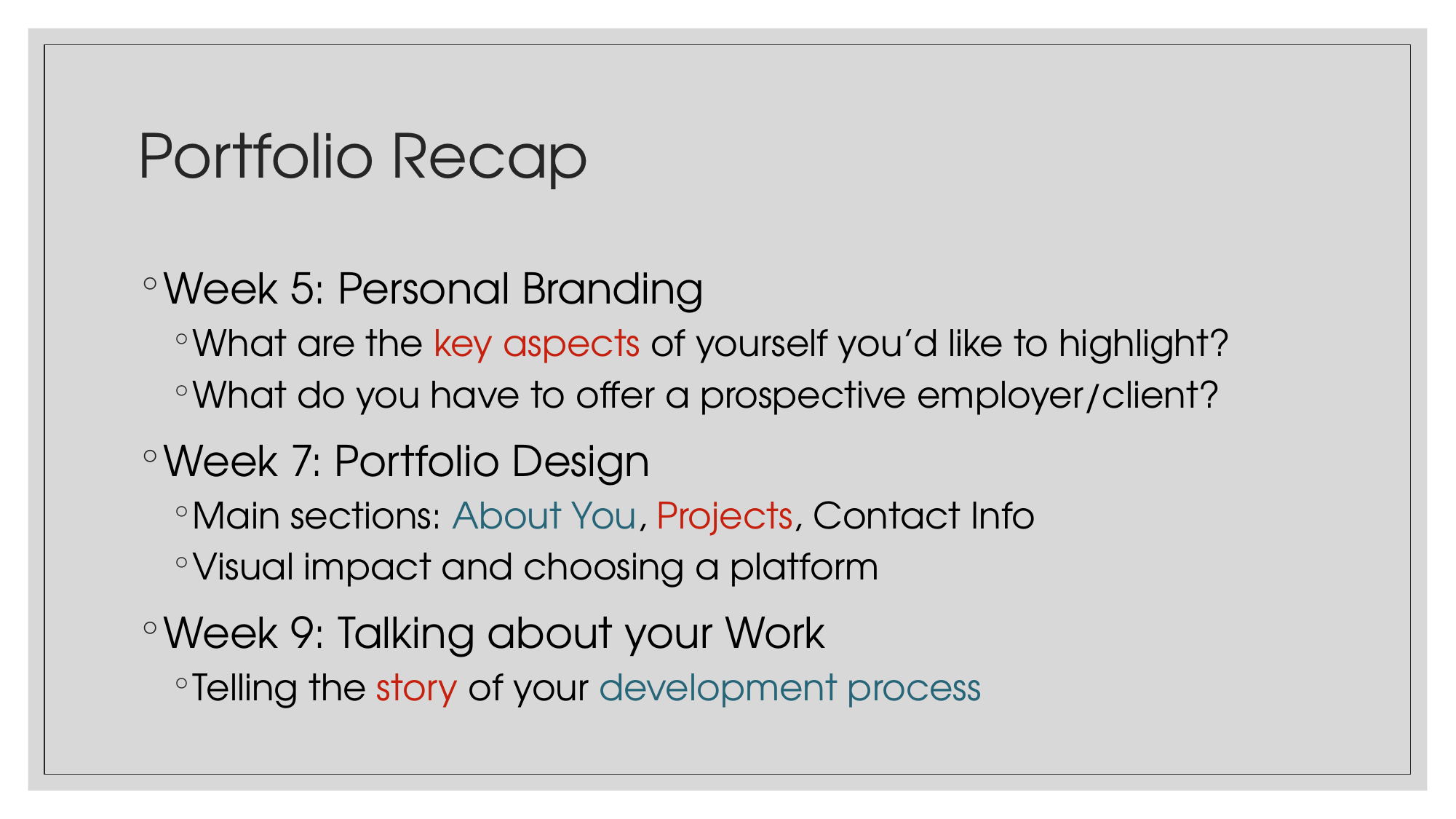

# Portfolio Recap
Week 5: Personal Branding
What are the key aspects of yourself you’d like to highlight?
What do you have to offer a prospective employer/client?
Week 7: Portfolio Design
Main sections: About You, Projects, Contact Info
Visual impact and choosing a platform
Week 9: Talking about your Work
Telling the story of your development process